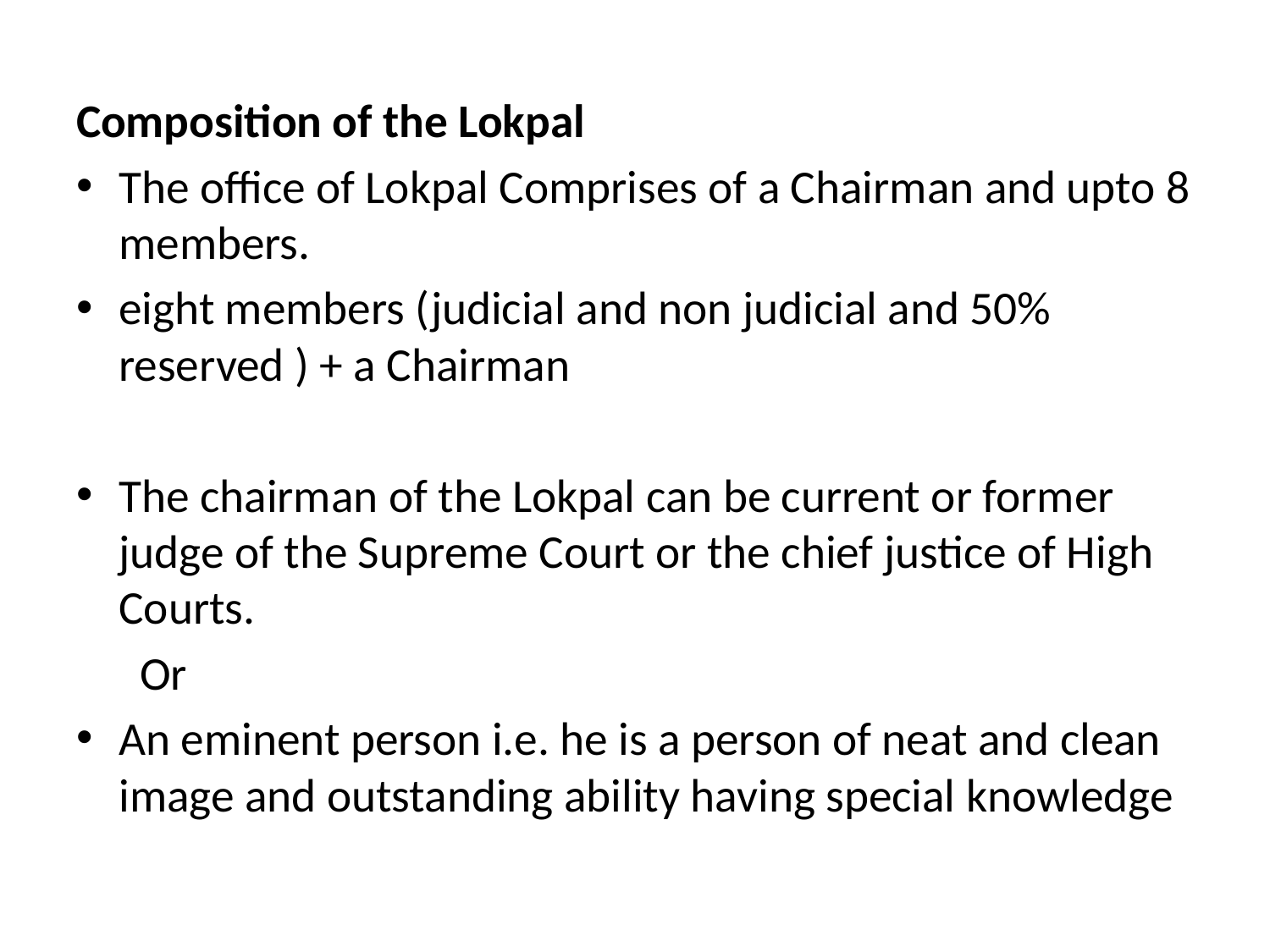

Composition of the Lokpal
The office of Lokpal Comprises of a Chairman and upto 8 members.
eight members (judicial and non judicial and 50% reserved ) + a Chairman

The chairman of the Lokpal can be current or former judge of the Supreme Court or the chief justice of High Courts.
      Or
An eminent person i.e. he is a person of neat and clean image and outstanding ability having special knowledge